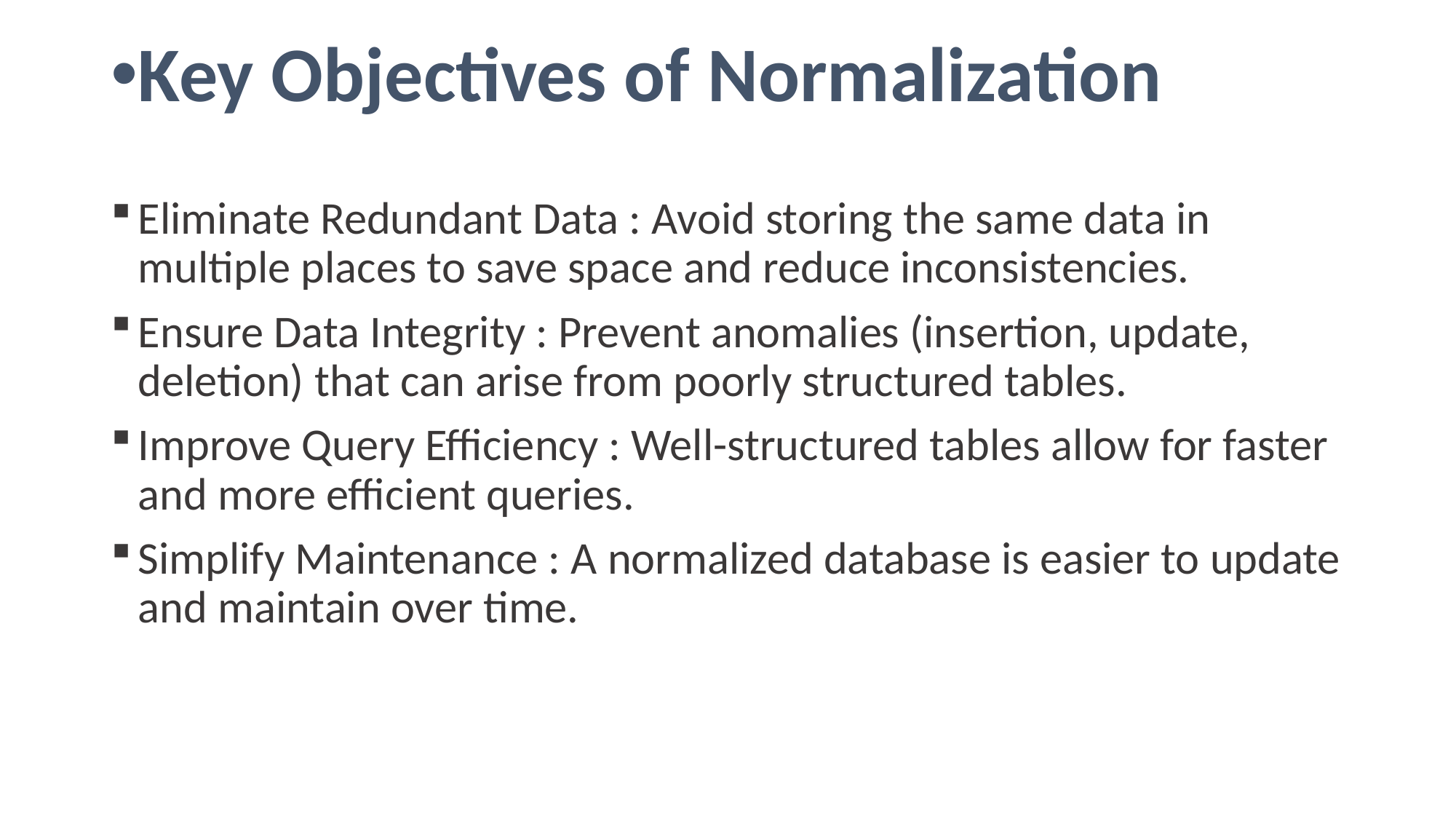

Key Objectives of Normalization

Eliminate Redundant Data : Avoid storing the same data in multiple places to save space and reduce inconsistencies.
Ensure Data Integrity : Prevent anomalies (insertion, update, deletion) that can arise from poorly structured tables.
Improve Query Efficiency : Well-structured tables allow for faster and more efficient queries.
Simplify Maintenance : A normalized database is easier to update and maintain over time.